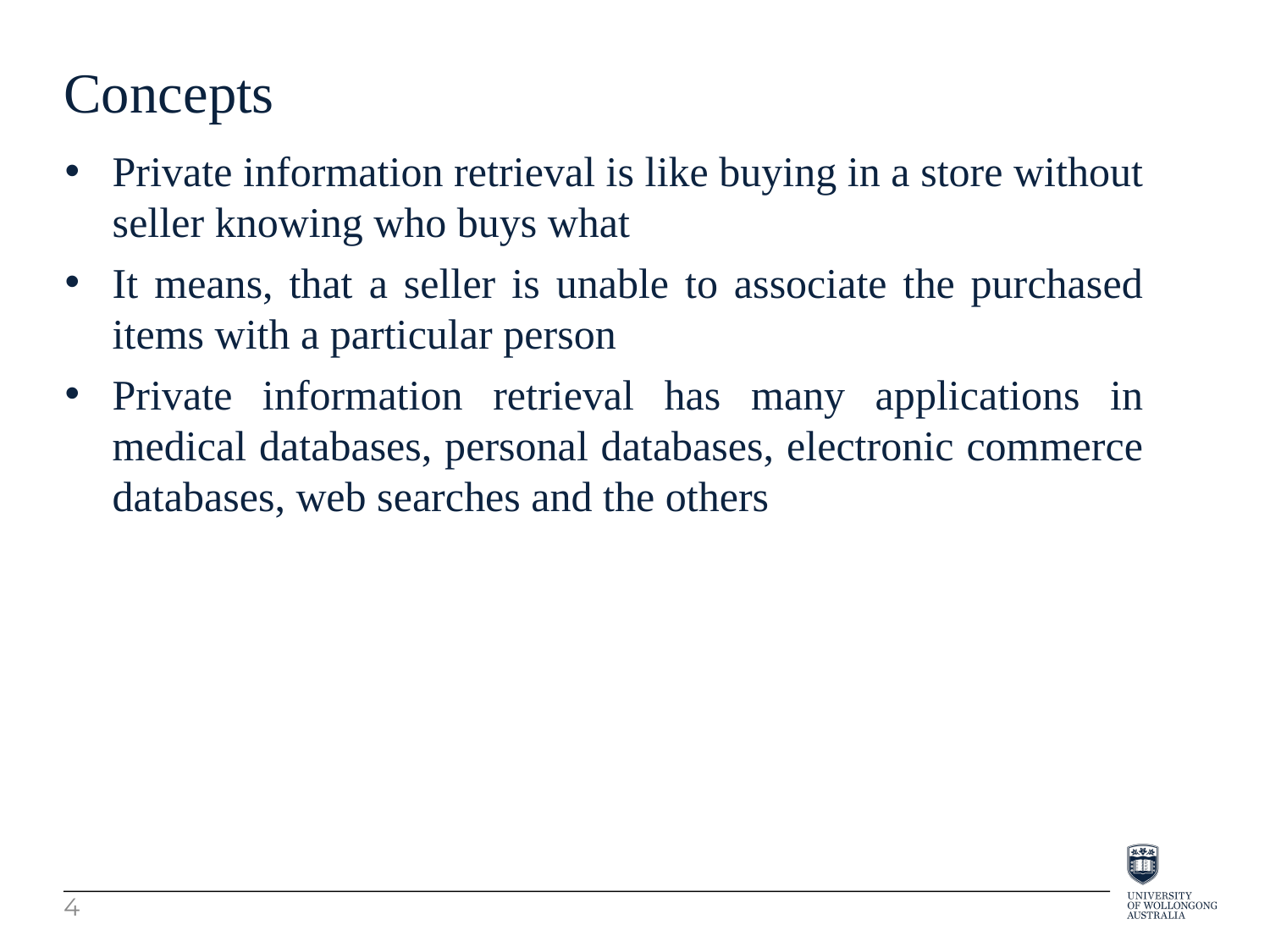

Concepts
Private information retrieval is like buying in a store without seller knowing who buys what
It means, that a seller is unable to associate the purchased items with a particular person
Private information retrieval has many applications in medical databases, personal databases, electronic commerce databases, web searches and the others

4